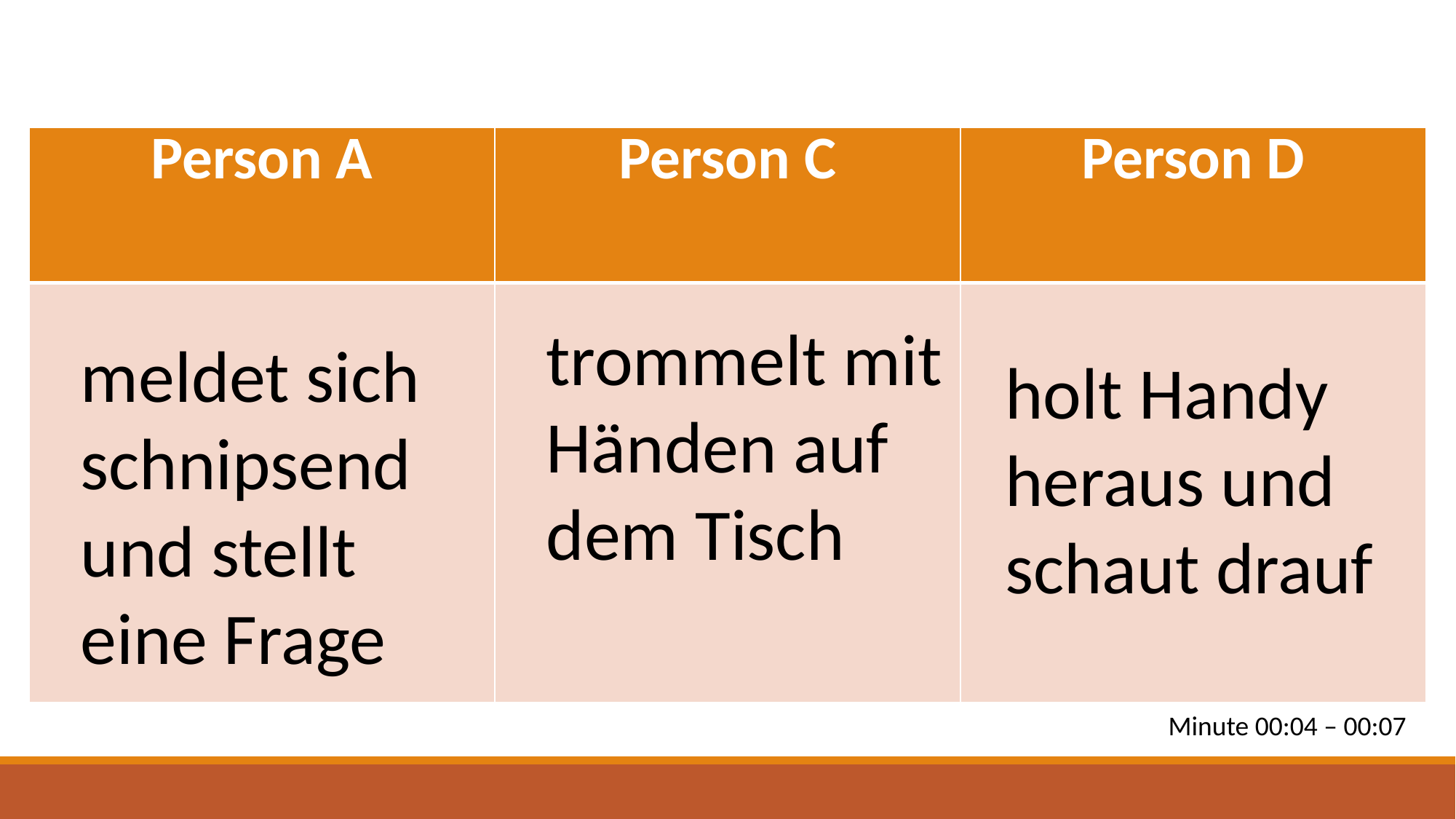

| Person A | Person C | Person D |
| --- | --- | --- |
|  |  |  |
trommelt mit Händen auf dem Tisch

meldet sich schnipsend und stellt eine Frage

holt Handy heraus und schaut drauf
Minute 00:04 – 00:07